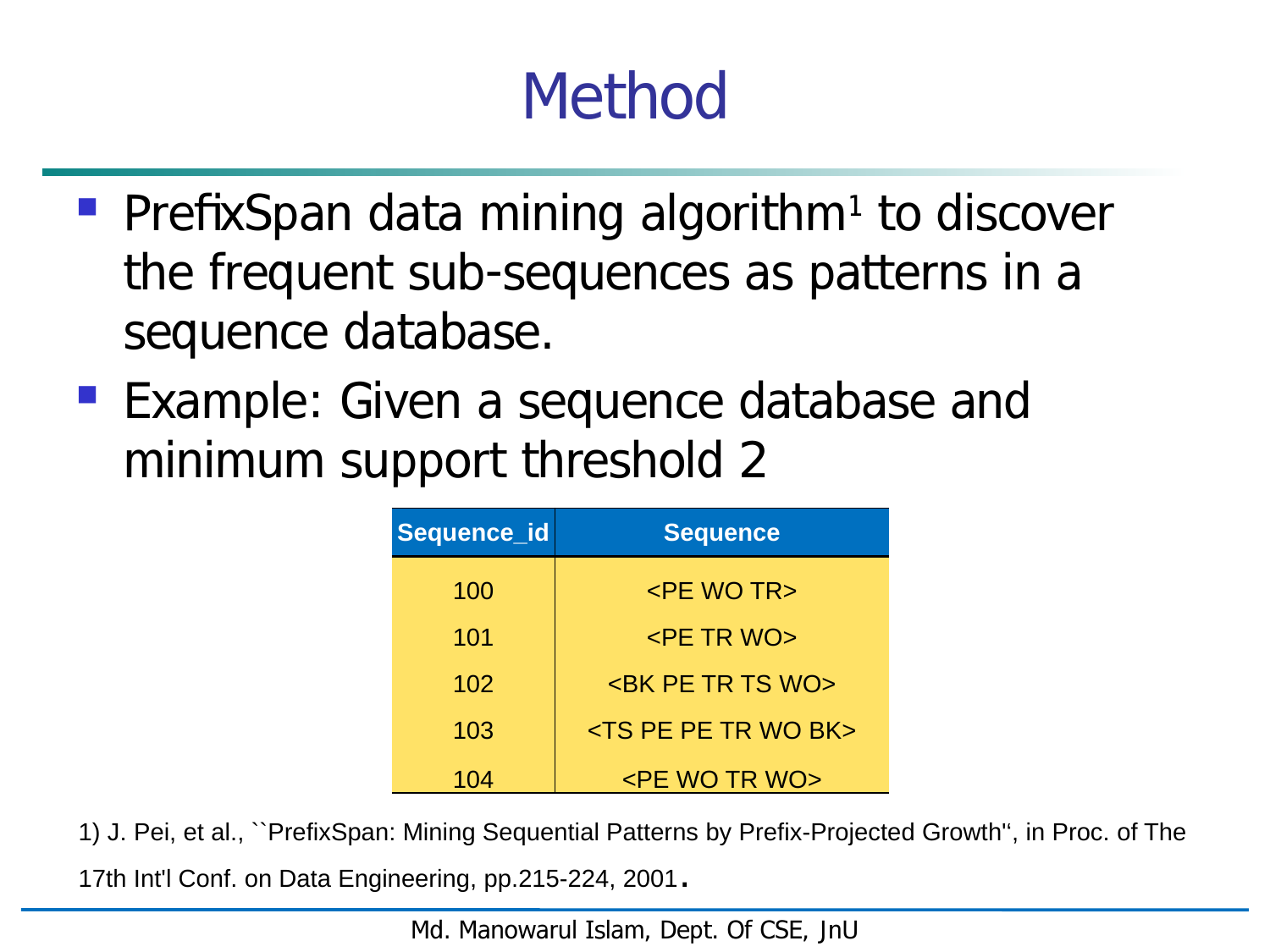

# Method
PrefixSpan data mining algorithm1 to discover the frequent sub-sequences as patterns in a sequence database.
Example: Given a sequence database and minimum support threshold 2
| Sequence\_id | Sequence |
| --- | --- |
| 100 | <PE WO TR> |
| 101 | <PE TR WO> |
| 102 | <BK PE TR TS WO> |
| 103 | <TS PE PE TR WO BK> |
| 104 | <PE WO TR WO> |
1) J. Pei, et al., ``PrefixSpan: Mining Sequential Patterns by Prefix-Projected Growth'‘, in Proc. of The 17th Int'l Conf. on Data Engineering, pp.215-224, 2001.